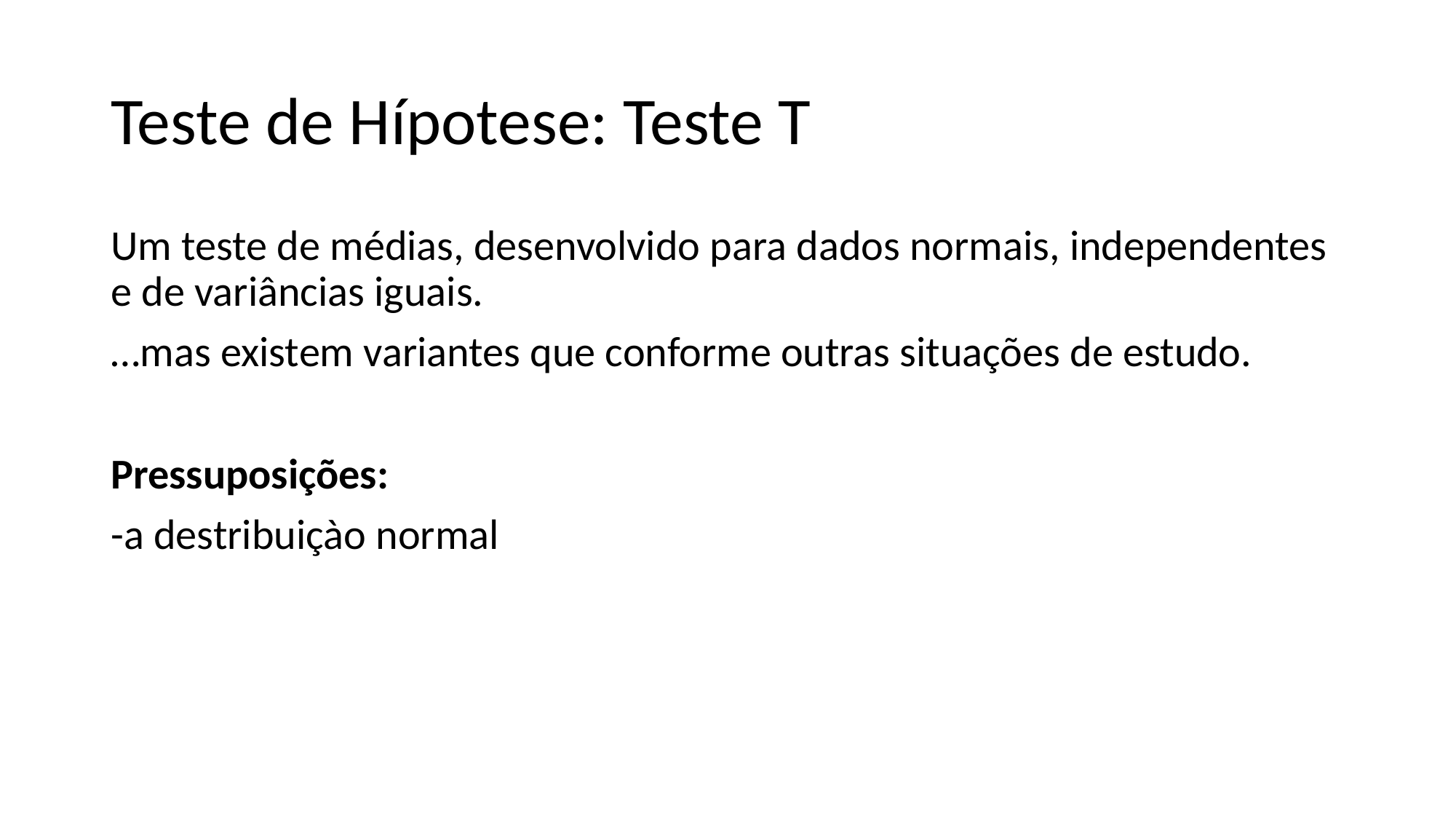

# Teste de Hípotese: Teste T
Um teste de médias, desenvolvido para dados normais, independentes e de variâncias iguais.
…mas existem variantes que conforme outras situações de estudo.

Pressuposições:
-a destribuiçào normal